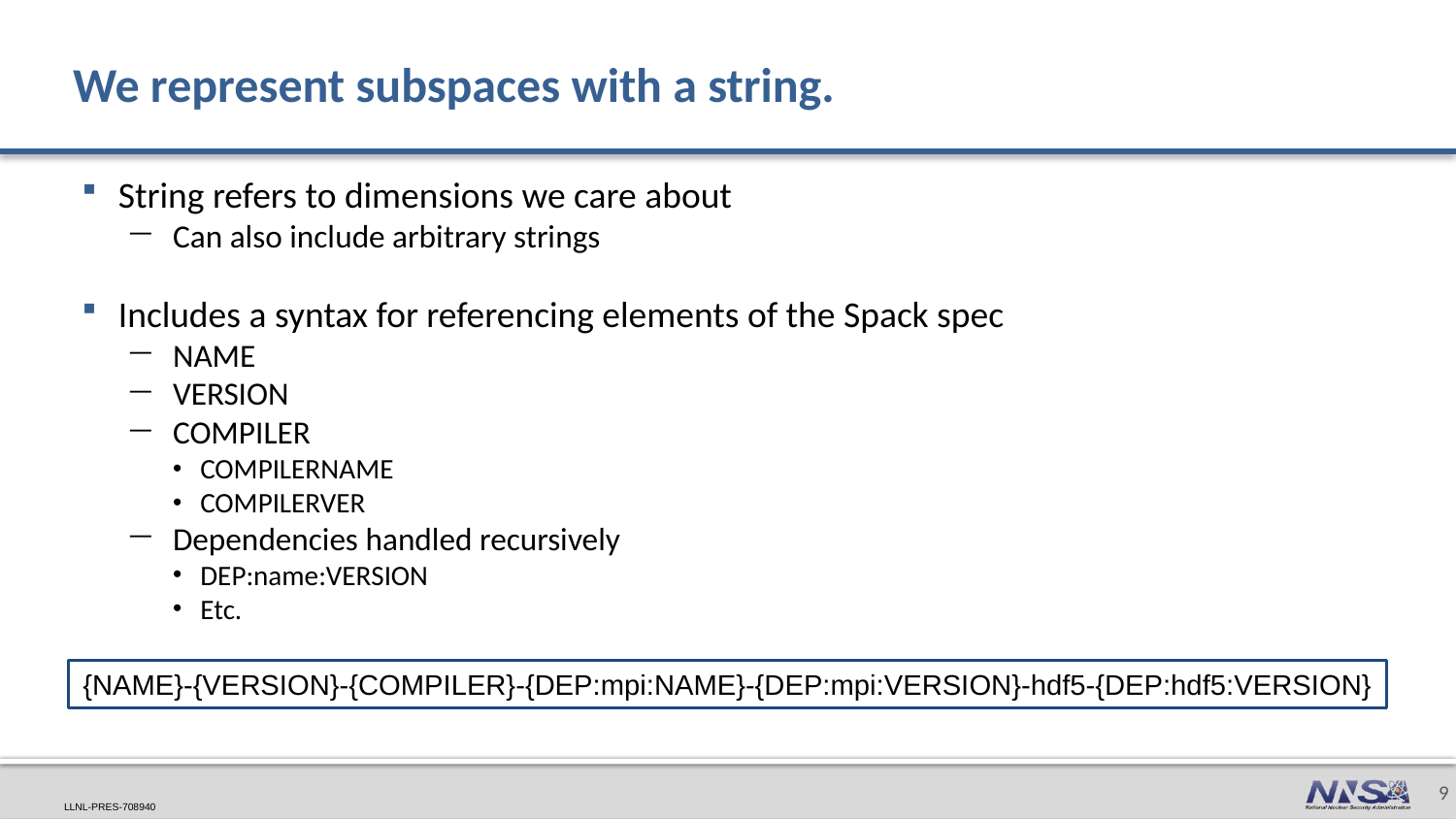

# We represent subspaces with a string.
String refers to dimensions we care about
Can also include arbitrary strings
Includes a syntax for referencing elements of the Spack spec
NAME
VERSION
COMPILER
COMPILERNAME
COMPILERVER
Dependencies handled recursively
DEP:name:VERSION
Etc.

{NAME}-{VERSION}-{COMPILER}-{DEP:mpi:NAME}-{DEP:mpi:VERSION}-hdf5-{DEP:hdf5:VERSION}